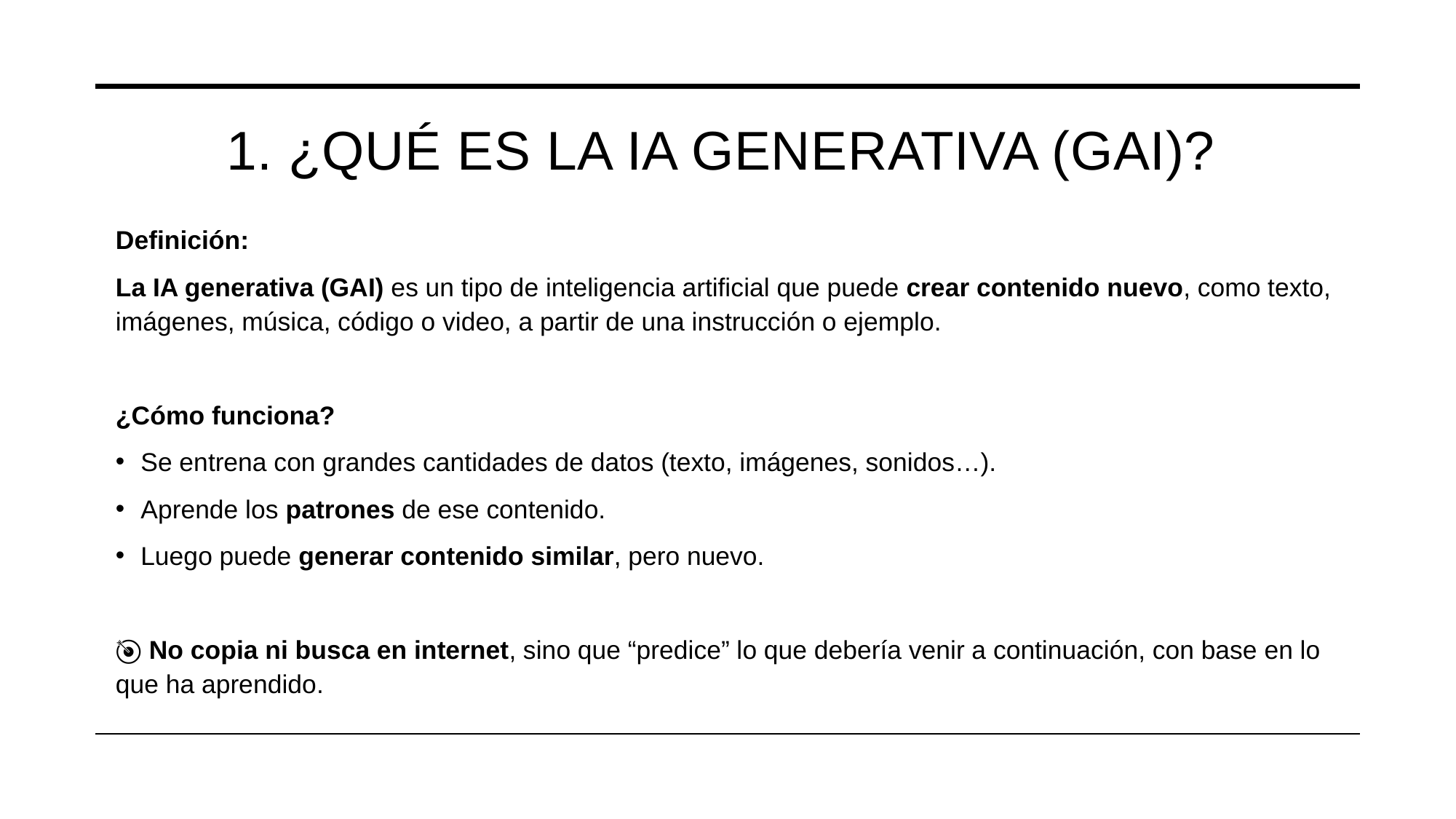

# 1. ¿Qué es la IA generativa (GAI)?

Definición:
La IA generativa (GAI) es un tipo de inteligencia artificial que puede crear contenido nuevo, como texto, imágenes, música, código o video, a partir de una instrucción o ejemplo.

¿Cómo funciona?
Se entrena con grandes cantidades de datos (texto, imágenes, sonidos…).
Aprende los patrones de ese contenido.
Luego puede generar contenido similar, pero nuevo.

🎯 No copia ni busca en internet, sino que “predice” lo que debería venir a continuación, con base en lo que ha aprendido.